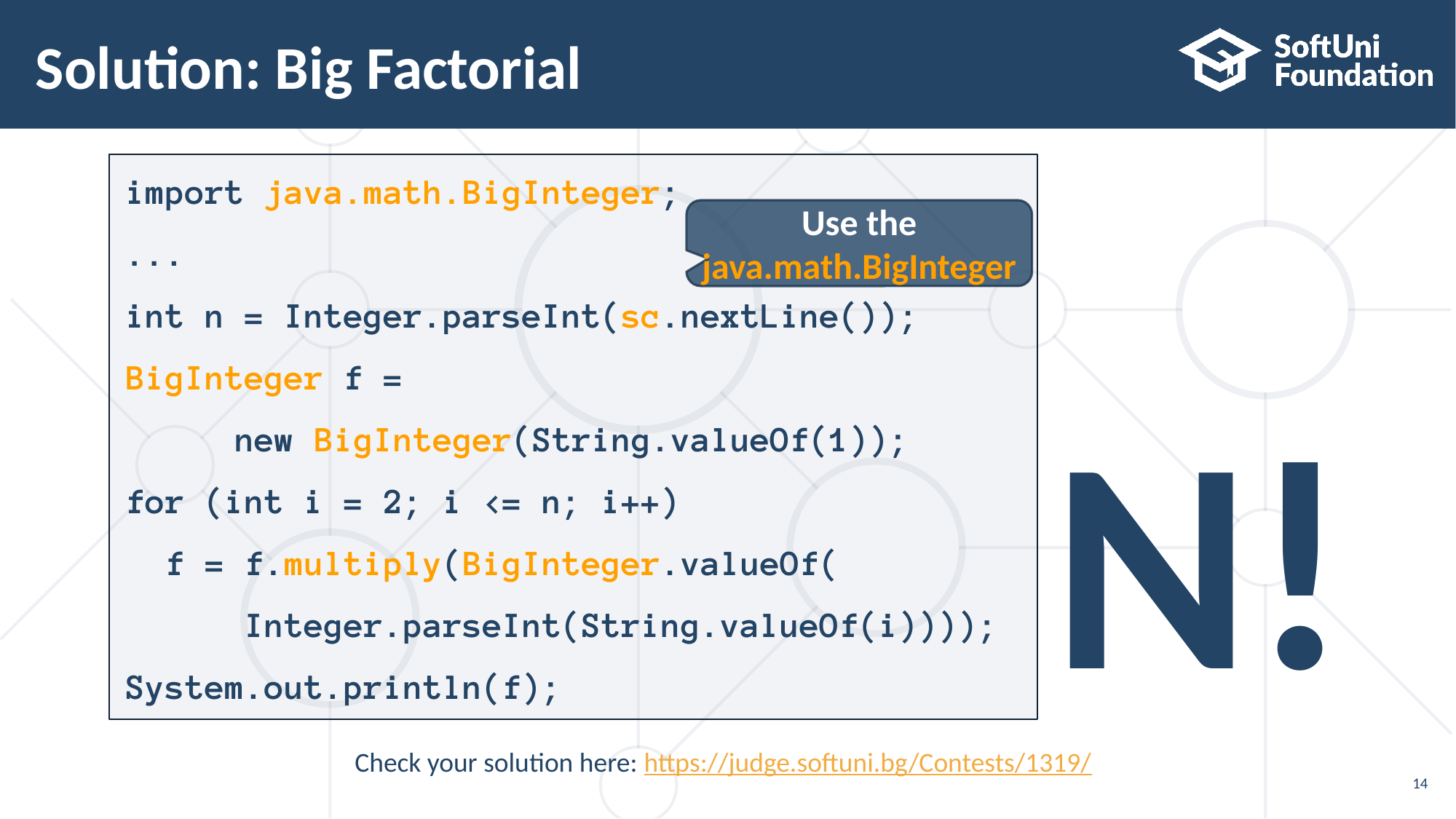

# Solution: Big Factorial
import java.math.BigInteger;
...
int n = Integer.parseInt(sc.nextLine());
BigInteger f =
	new BigInteger(String.valueOf(1));
for (int i = 2; i <= n; i++)
  f = f.multiply(BigInteger.valueOf(
      Integer.parseInt(String.valueOf(i))));
System.out.println(f);
Use the java.math.BigInteger
N!
Check your solution here: https://judge.softuni.bg/Contests/1319/
14